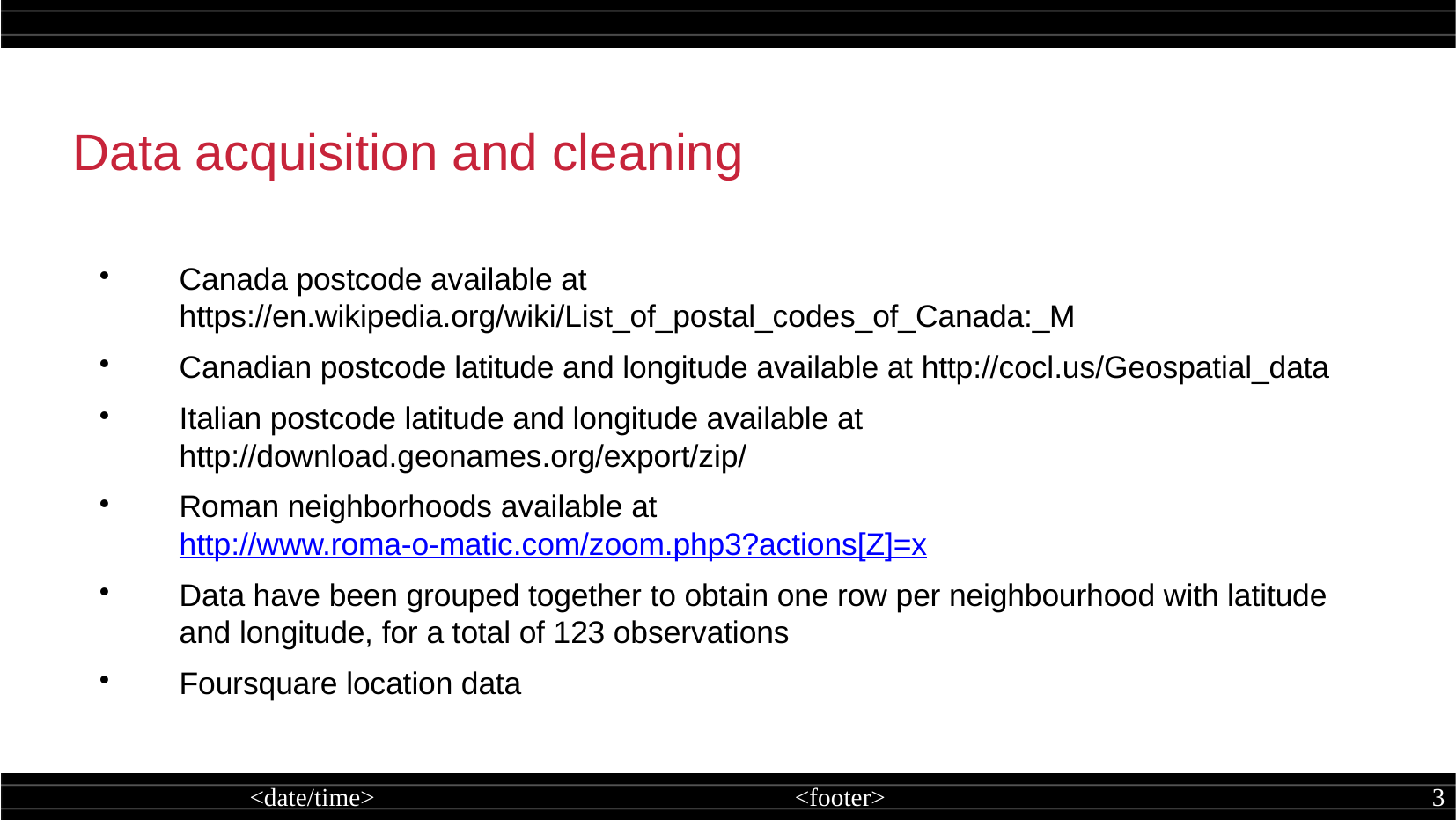

Data acquisition and cleaning

Canada postcode available at https://en.wikipedia.org/wiki/List_of_postal_codes_of_Canada:_M
Canadian postcode latitude and longitude available at http://cocl.us/Geospatial_data
Italian postcode latitude and longitude available at http://download.geonames.org/export/zip/
Roman neighborhoods available at http://www.roma-o-matic.com/zoom.php3?actions[Z]=x
Data have been grouped together to obtain one row per neighbourhood with latitude and longitude, for a total of 123 observations
Foursquare location data